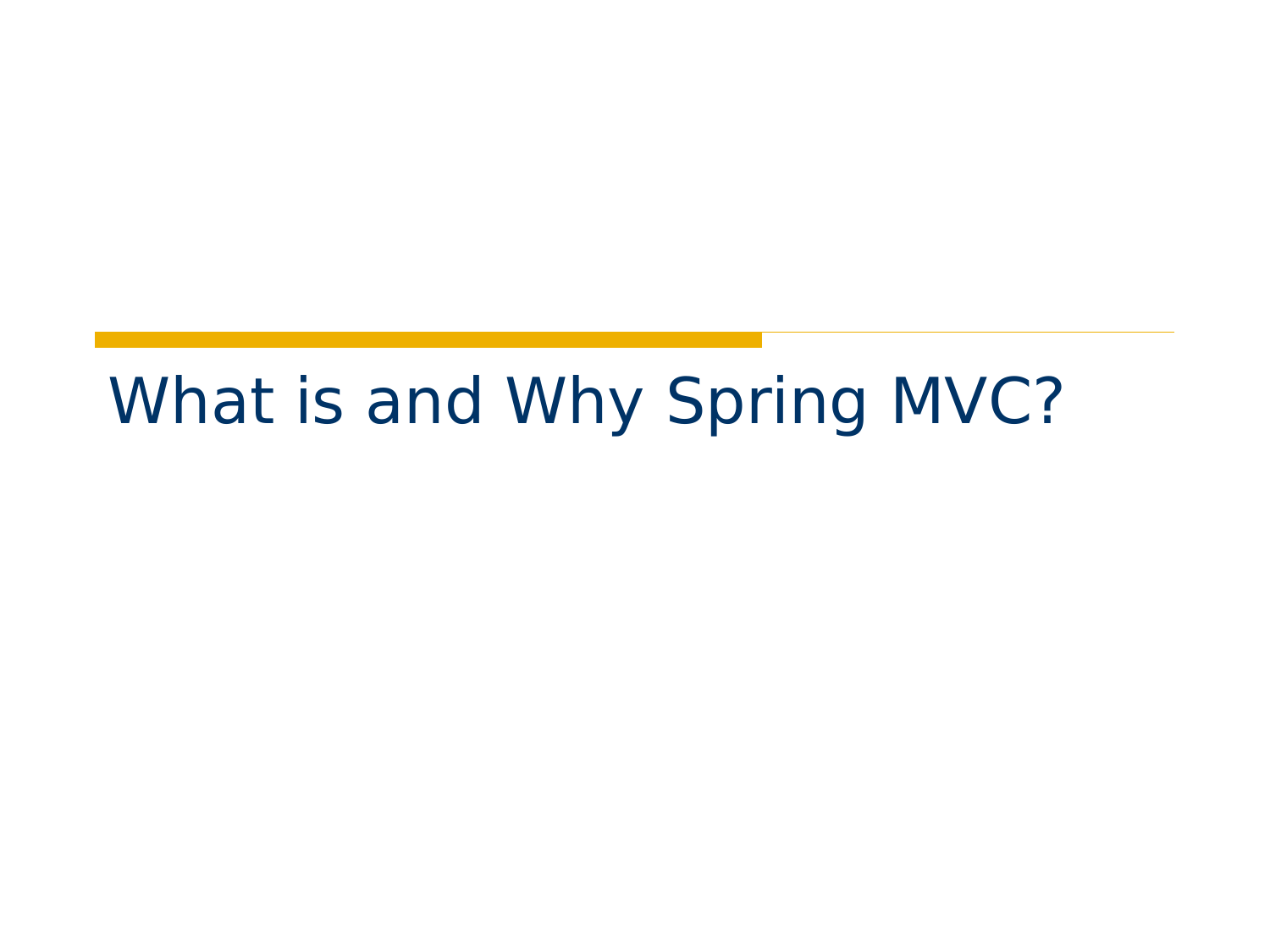

# What is and Why Spring MVC?